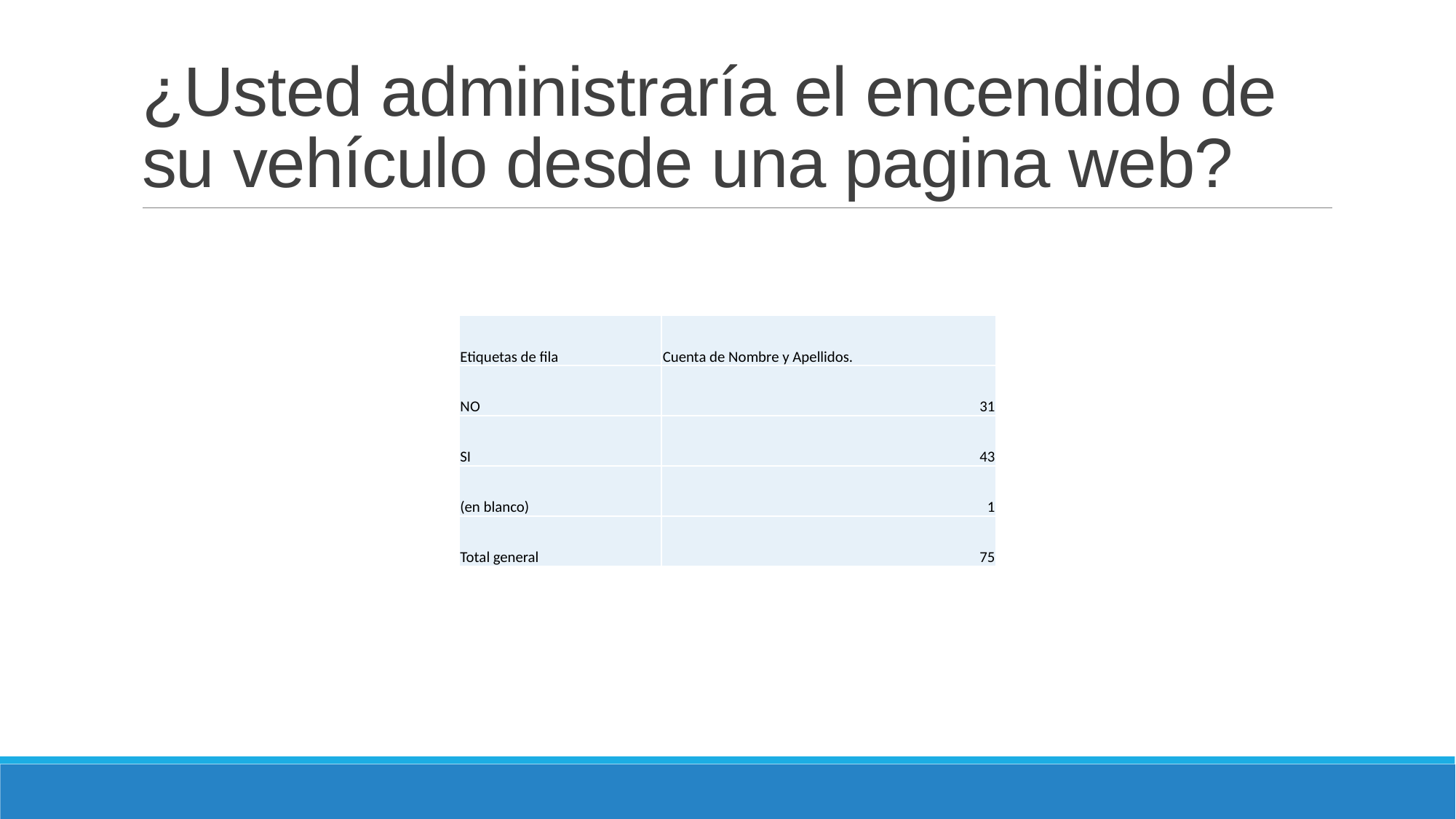

# ¿Usted administraría el encendido de su vehículo desde una pagina web?
| Etiquetas de fila | Cuenta de Nombre y Apellidos. |
| --- | --- |
| NO | 31 |
| SI | 43 |
| (en blanco) | 1 |
| Total general | 75 |